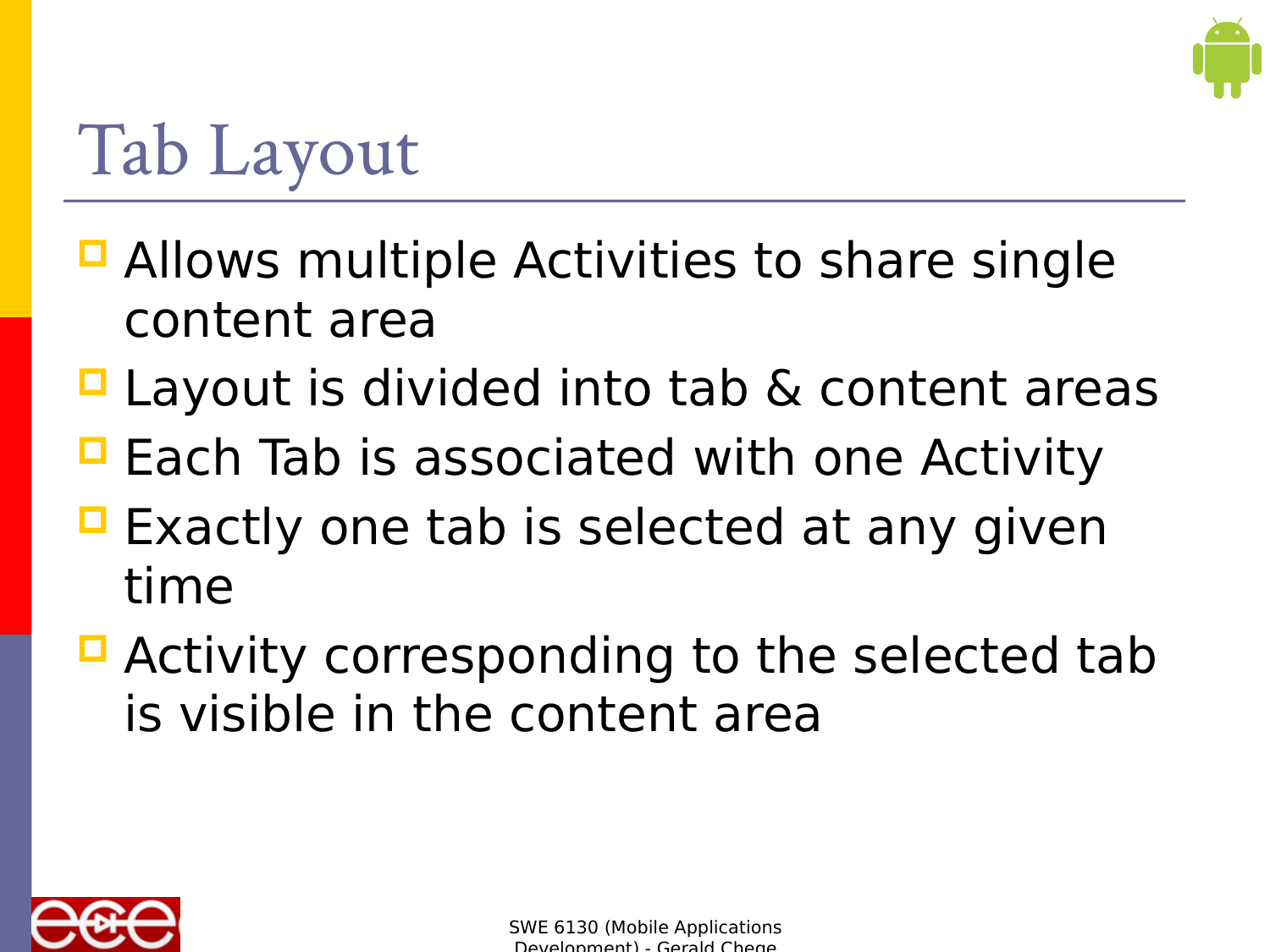

# Tab Layout
Allows multiple Activities to share single content area
Layout is divided into tab & content areas
Each Tab is associated with one Activity
Exactly one tab is selected at any given time
Activity corresponding to the selected tab is visible in the content area

SWE 6130 (Mobile Applications Development) - Gerald Chege